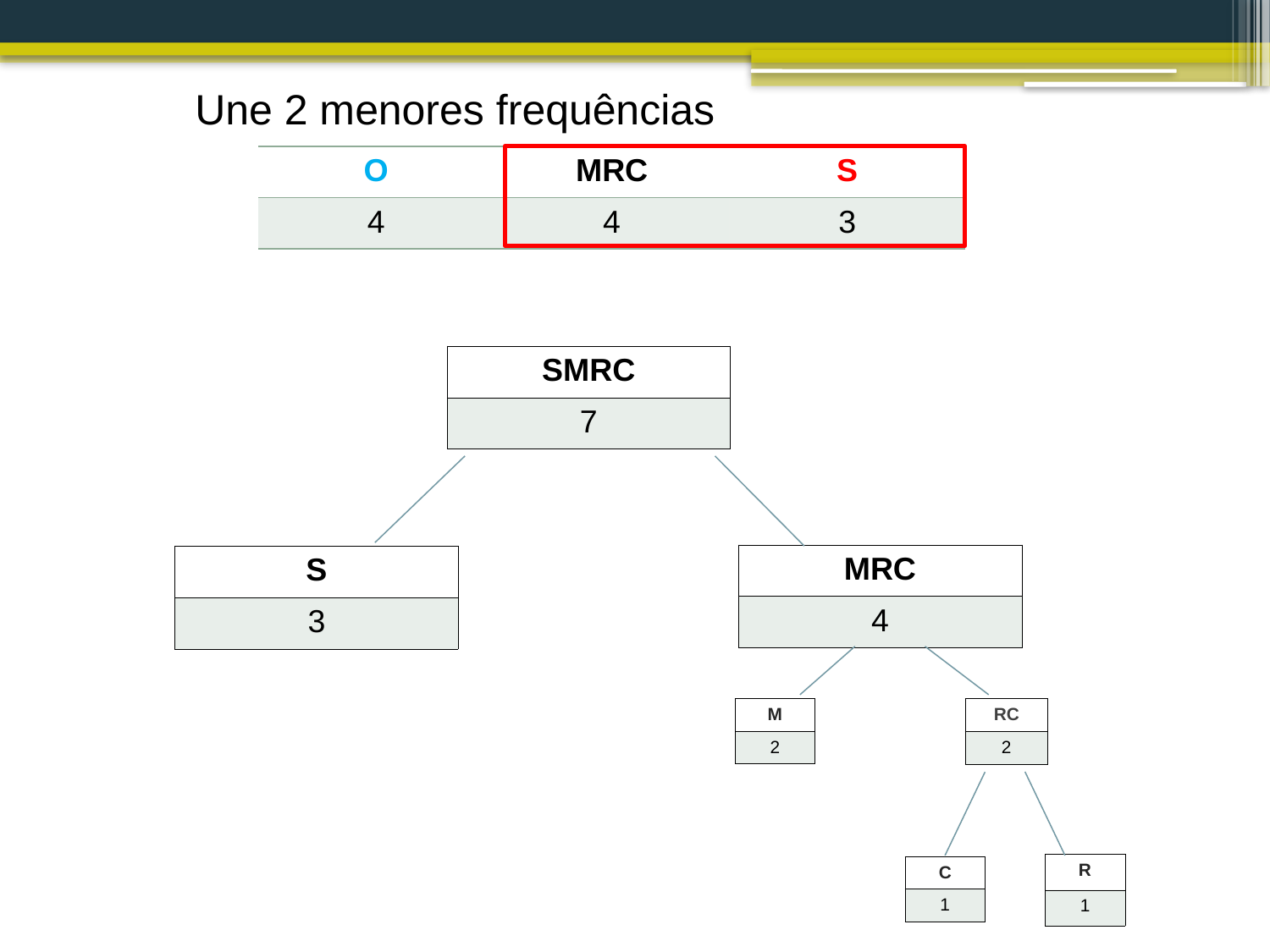

Une 2 menores frequências
| O | MRC | S |
| --- | --- | --- |
| 4 | 4 | 3 |

| SMRC |
| --- |
| 7 |
| MRC |
| --- |
| 4 |
| S |
| --- |
| 3 |
| M |
| --- |
| 2 |
| RC |
| --- |
| 2 |
| R |
| --- |
| 1 |
| C |
| --- |
| 1 |